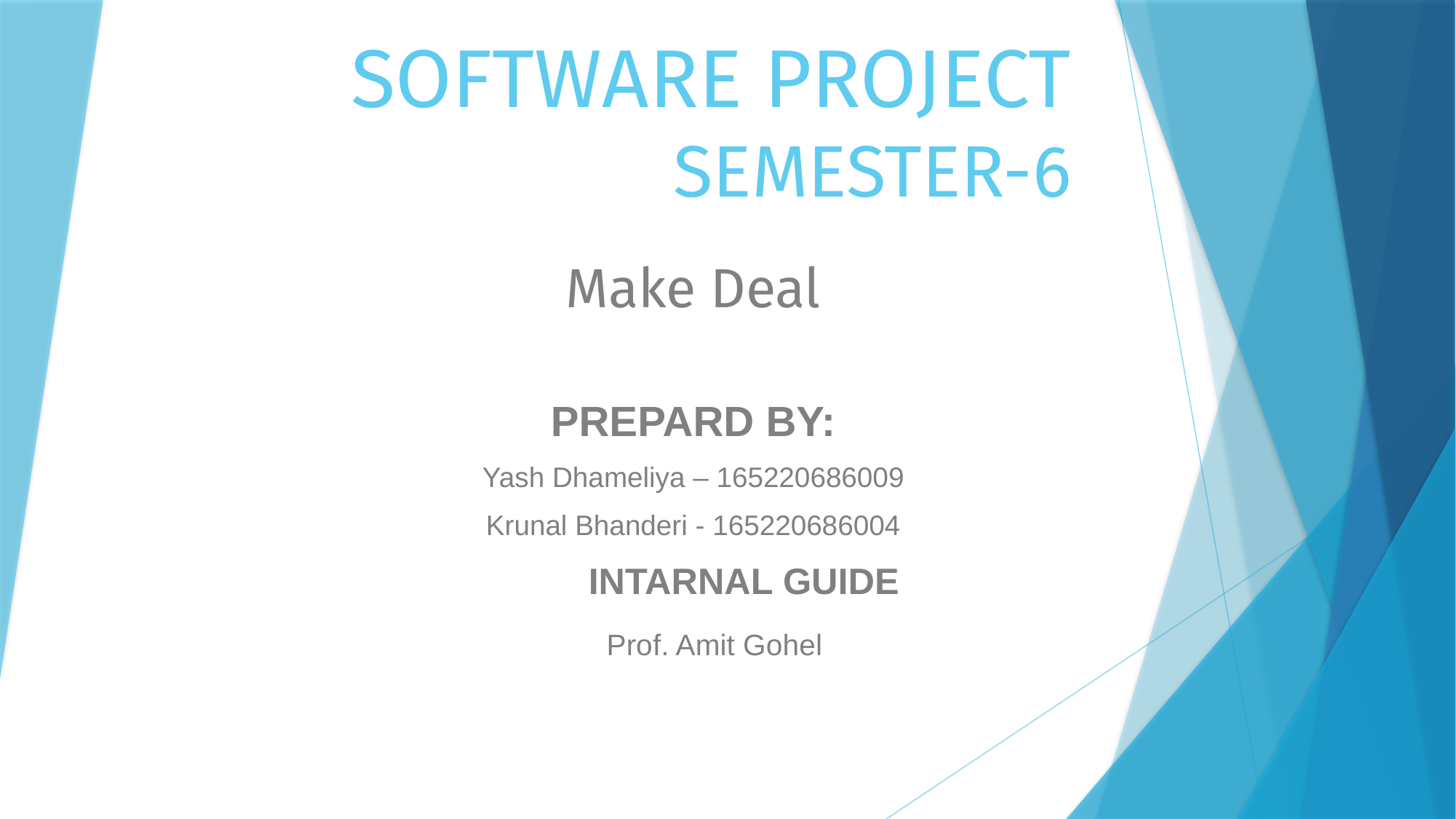

SOFTWARE PROJECT
SEMESTER-6
Make Deal

PREPARD BY:
Yash Dhameliya – 165220686009
Krunal Bhanderi - 165220686004
																		INTARNAL GUIDE
      Prof. Amit Gohel